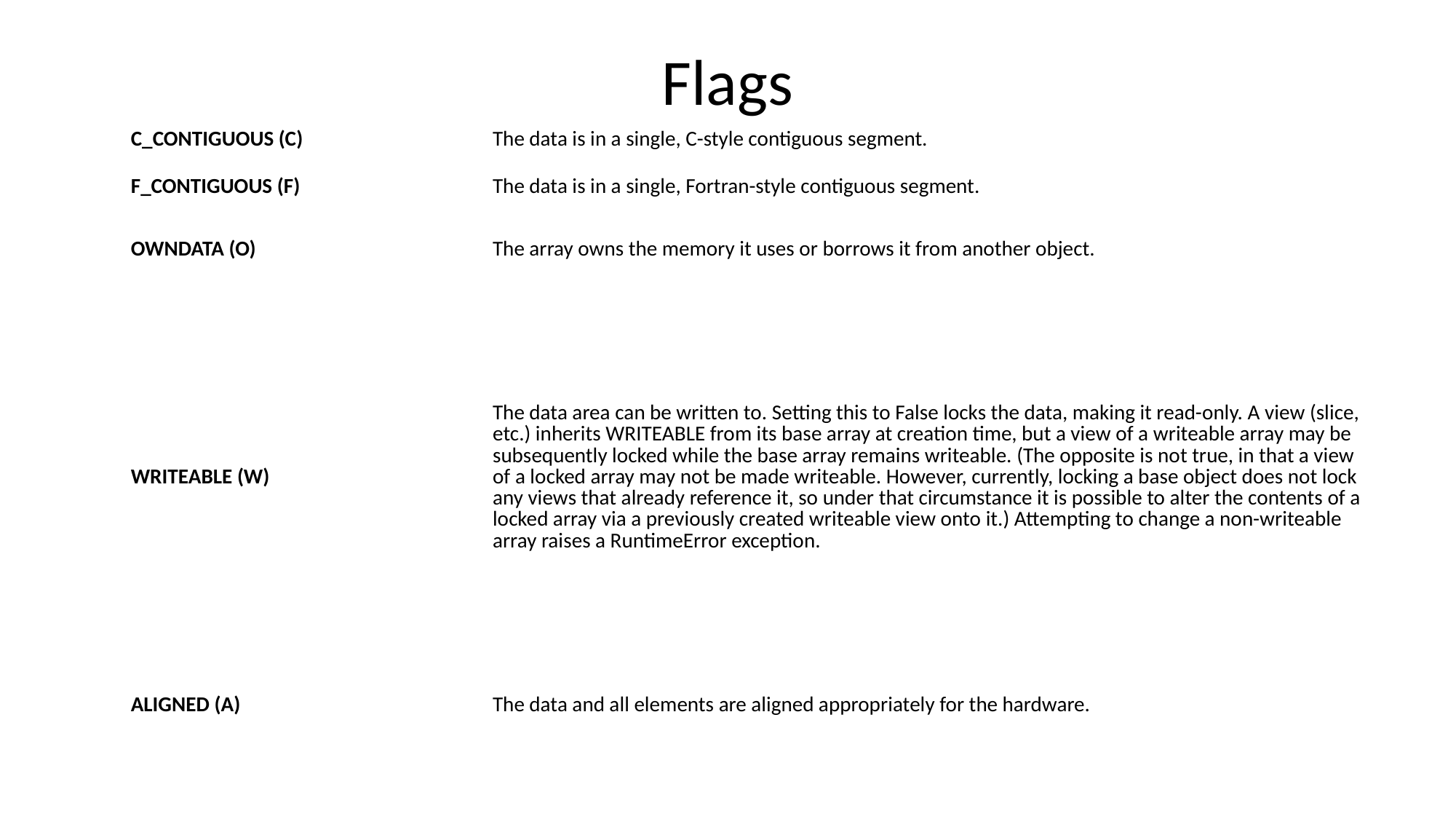

# Flags
| C\_CONTIGUOUS (C) | The data is in a single, C-style contiguous segment. |
| --- | --- |
| F\_CONTIGUOUS (F) | The data is in a single, Fortran-style contiguous segment. |
| OWNDATA (O) | The array owns the memory it uses or borrows it from another object. |
| WRITEABLE (W) | The data area can be written to. Setting this to False locks the data, making it read-only. A view (slice, etc.) inherits WRITEABLE from its base array at creation time, but a view of a writeable array may be subsequently locked while the base array remains writeable. (The opposite is not true, in that a view of a locked array may not be made writeable. However, currently, locking a base object does not lock any views that already reference it, so under that circumstance it is possible to alter the contents of a locked array via a previously created writeable view onto it.) Attempting to change a non-writeable array raises a RuntimeError exception. |
| ALIGNED (A) | The data and all elements are aligned appropriately for the hardware. |